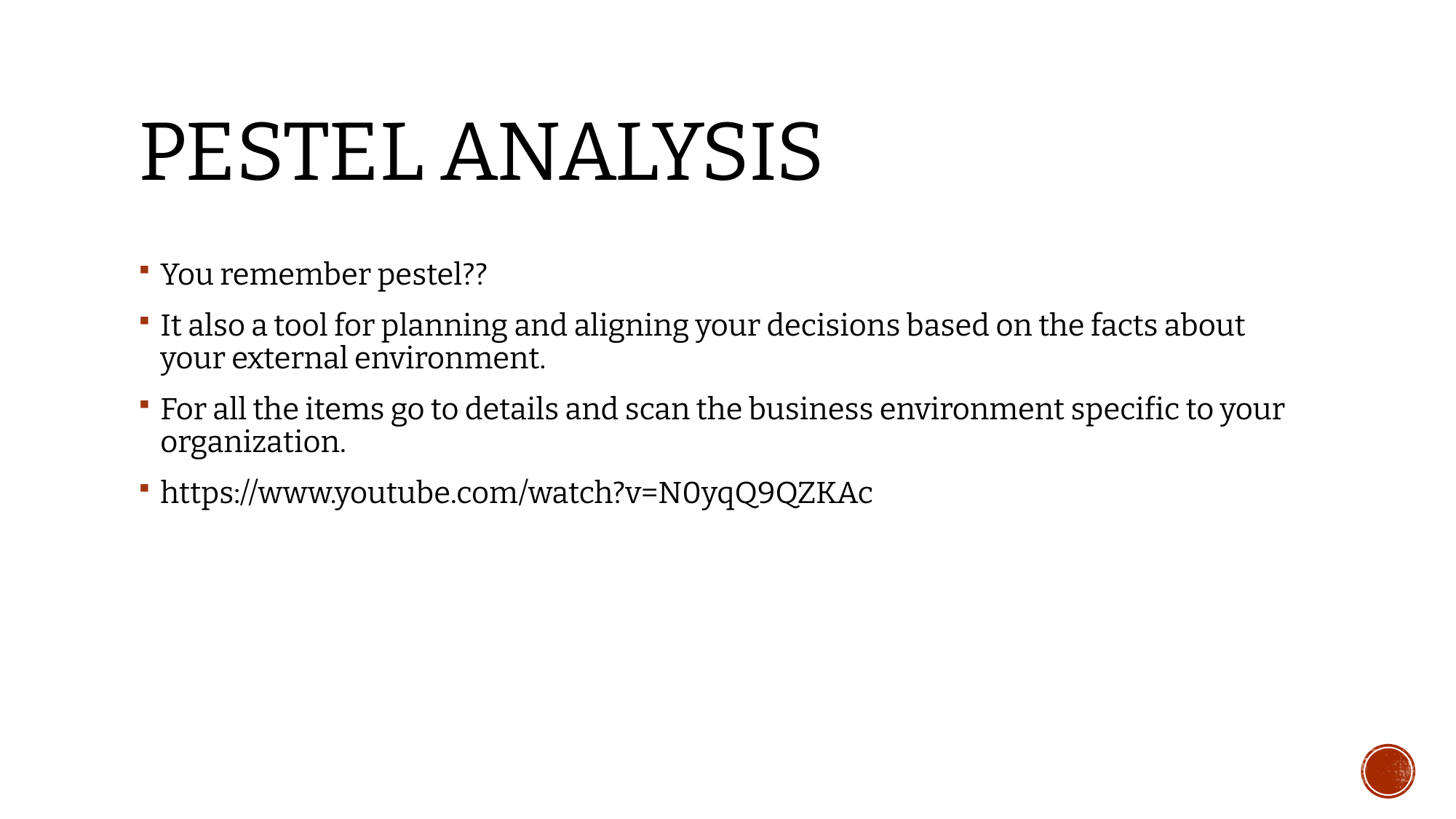

# PESTEL ANALYSIS
You remember pestel??
It also a tool for planning and aligning your decisions based on the facts about your external environment.
For all the items go to details and scan the business environment specific to your organization.
https://www.youtube.com/watch?v=N0yqQ9QZKAc